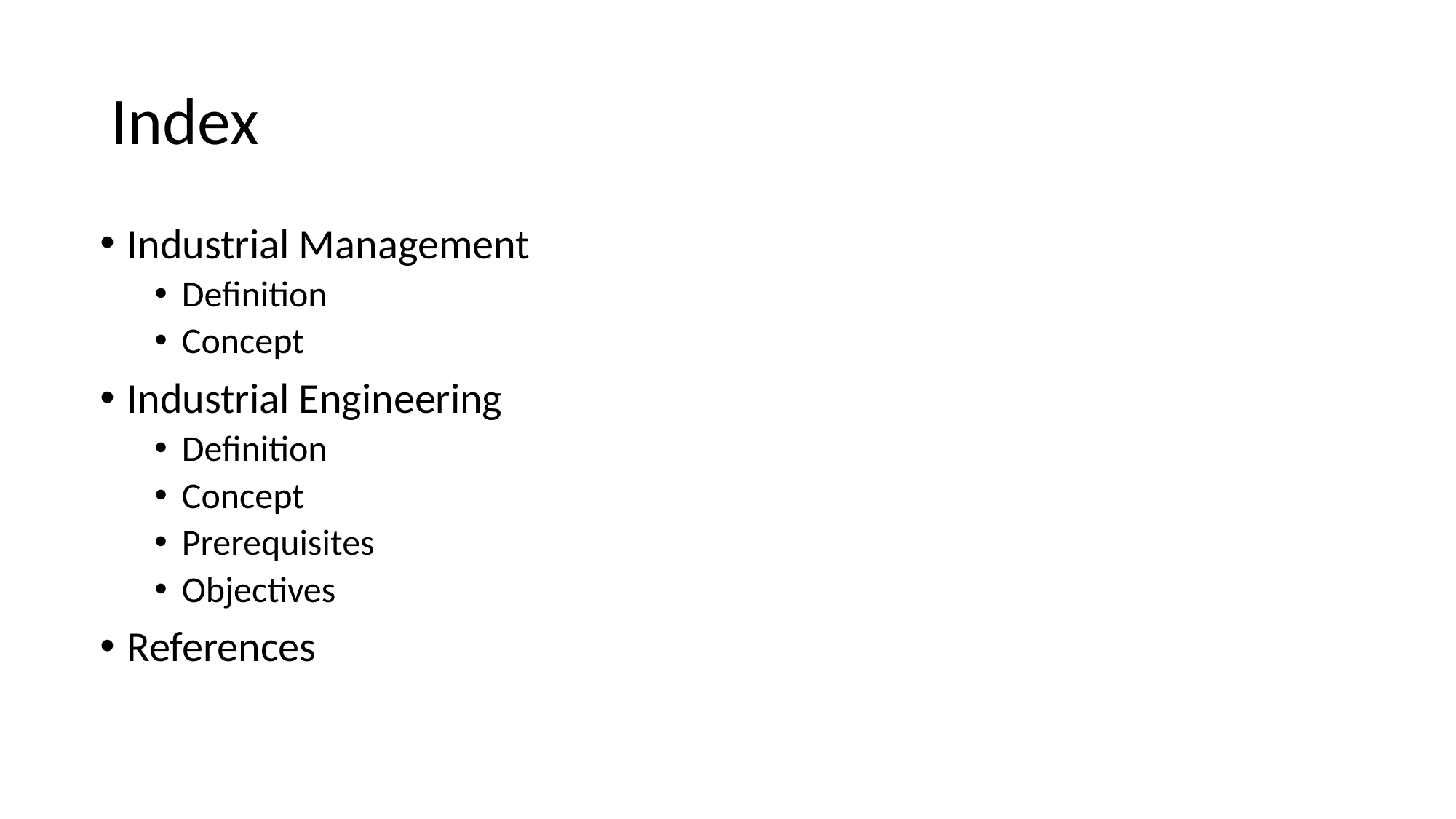

# Index
Industrial Management
Definition
Concept
Industrial Engineering
Definition
Concept
Prerequisites
Objectives
References